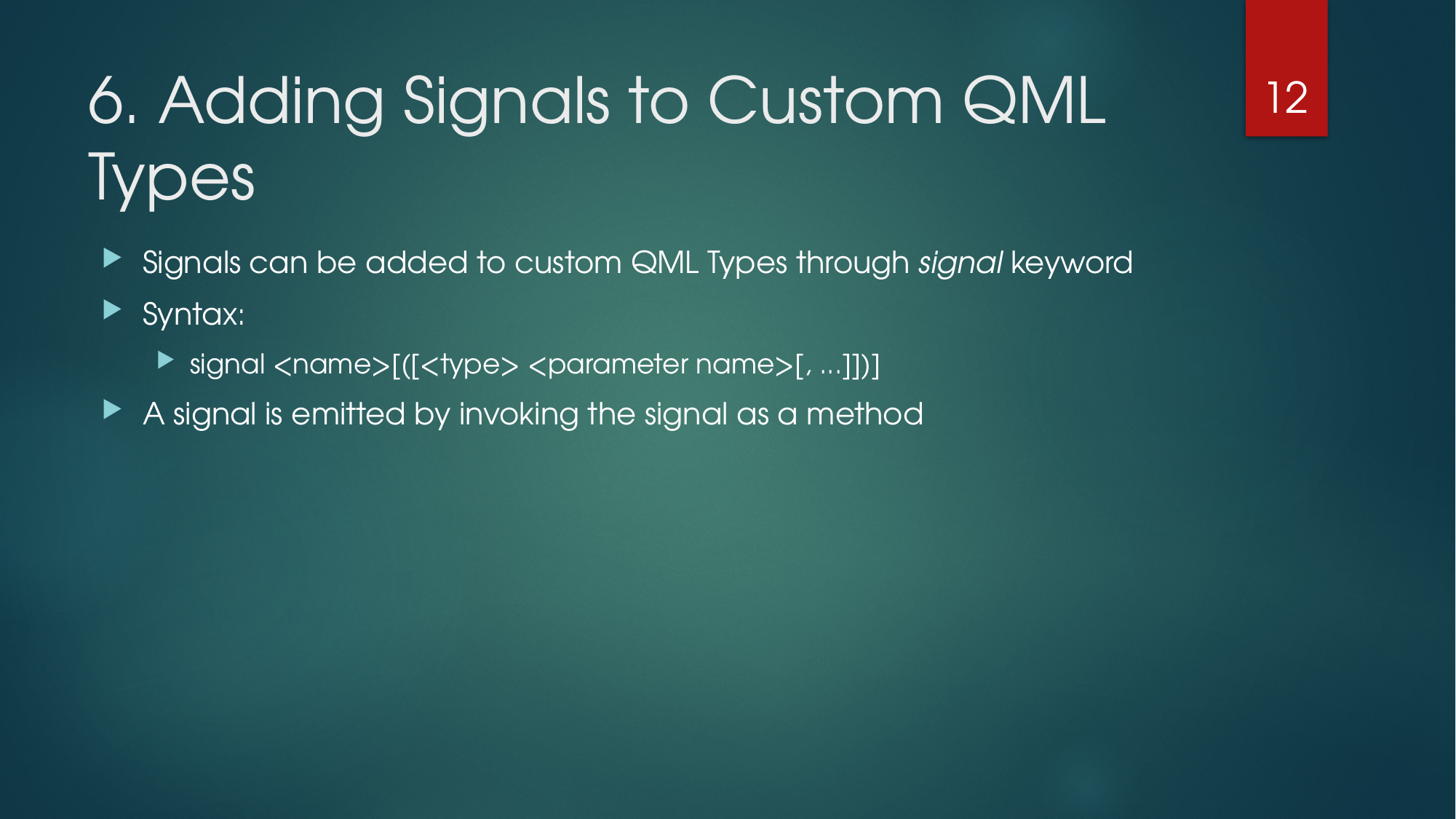

12
# 6. Adding Signals to Custom QML Types
Signals can be added to custom QML Types through signal keyword
Syntax:
signal <name>[([<type> <parameter name>[, ...]])]
A signal is emitted by invoking the signal as a method